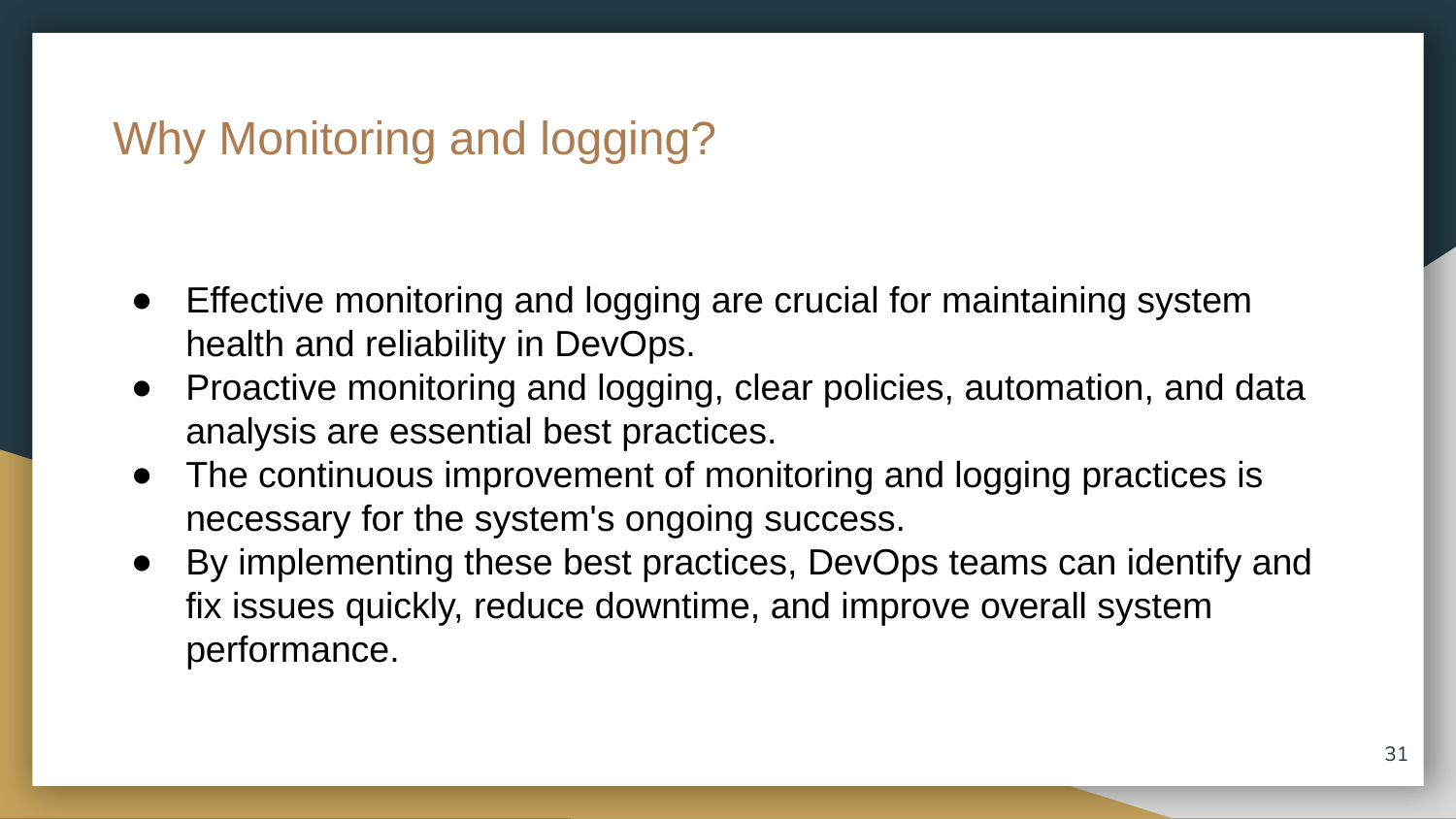

# Why Monitoring and logging?
Effective monitoring and logging are crucial for maintaining system health and reliability in DevOps.
Proactive monitoring and logging, clear policies, automation, and data analysis are essential best practices.
The continuous improvement of monitoring and logging practices is necessary for the system's ongoing success.
By implementing these best practices, DevOps teams can identify and fix issues quickly, reduce downtime, and improve overall system performance.
31